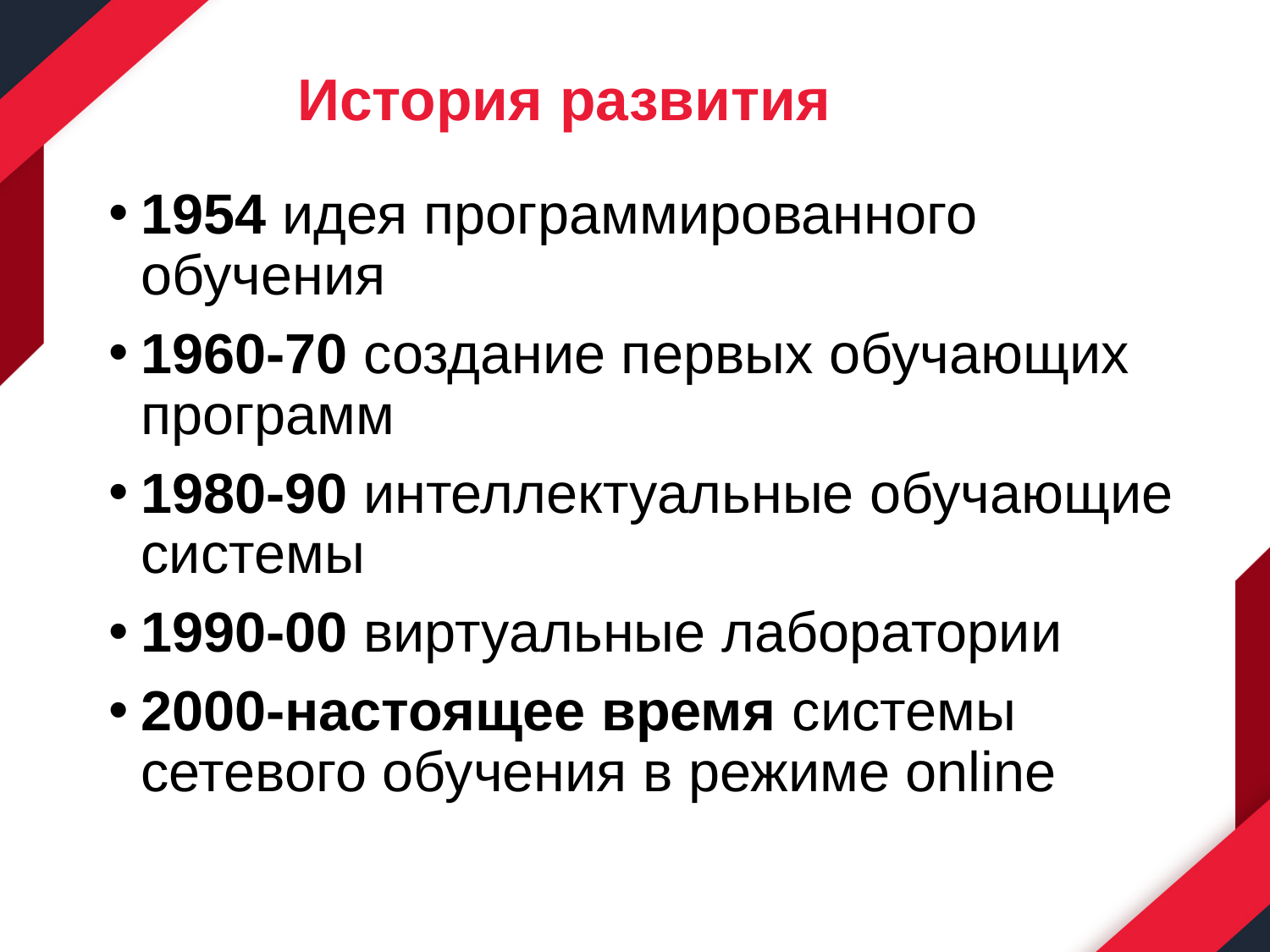

# История развития
1954 идея программированного обучения
1960-70 создание первых обучающих программ
1980-90 интеллектуальные обучающие системы
1990-00 виртуальные лаборатории
2000-настоящее время системы сетевого обучения в режиме online